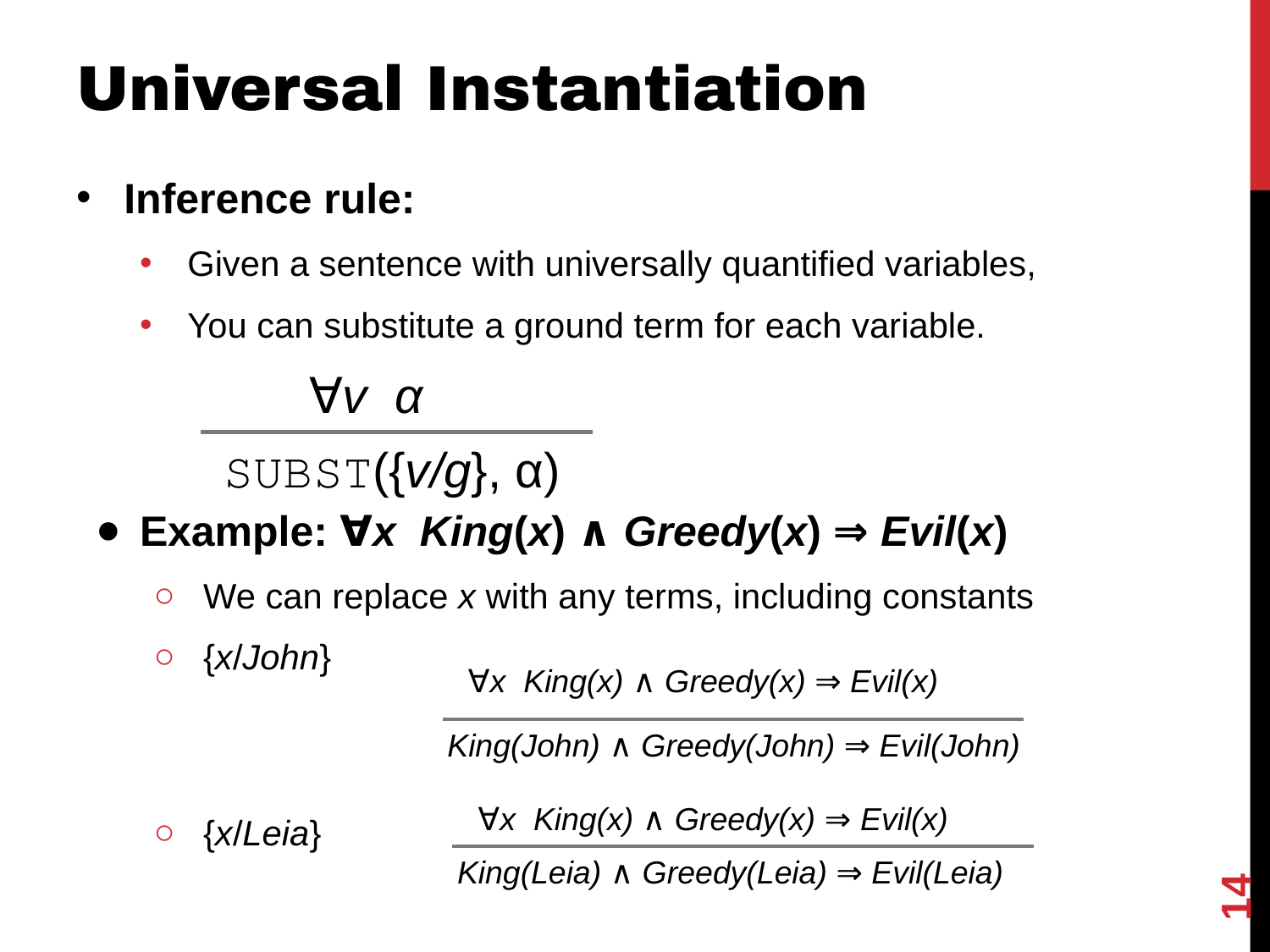

# Universal Instantiation
Inference rule:
Given a sentence with universally quantified variables,
You can substitute a ground term for each variable.

Example: ∀x  King(x) ∧ Greedy(x) ⇒ Evil(x)
We can replace x with any terms, including constants
{x/John}

{x/Leia}

∀v  α

SUBST({v/g}, α)
∀x  King(x) ∧ Greedy(x) ⇒ Evil(x)

King(John) ∧ Greedy(John) ⇒ Evil(John)
∀x  King(x) ∧ Greedy(x) ⇒ Evil(x)

King(Leia) ∧ Greedy(Leia) ⇒ Evil(Leia)
14